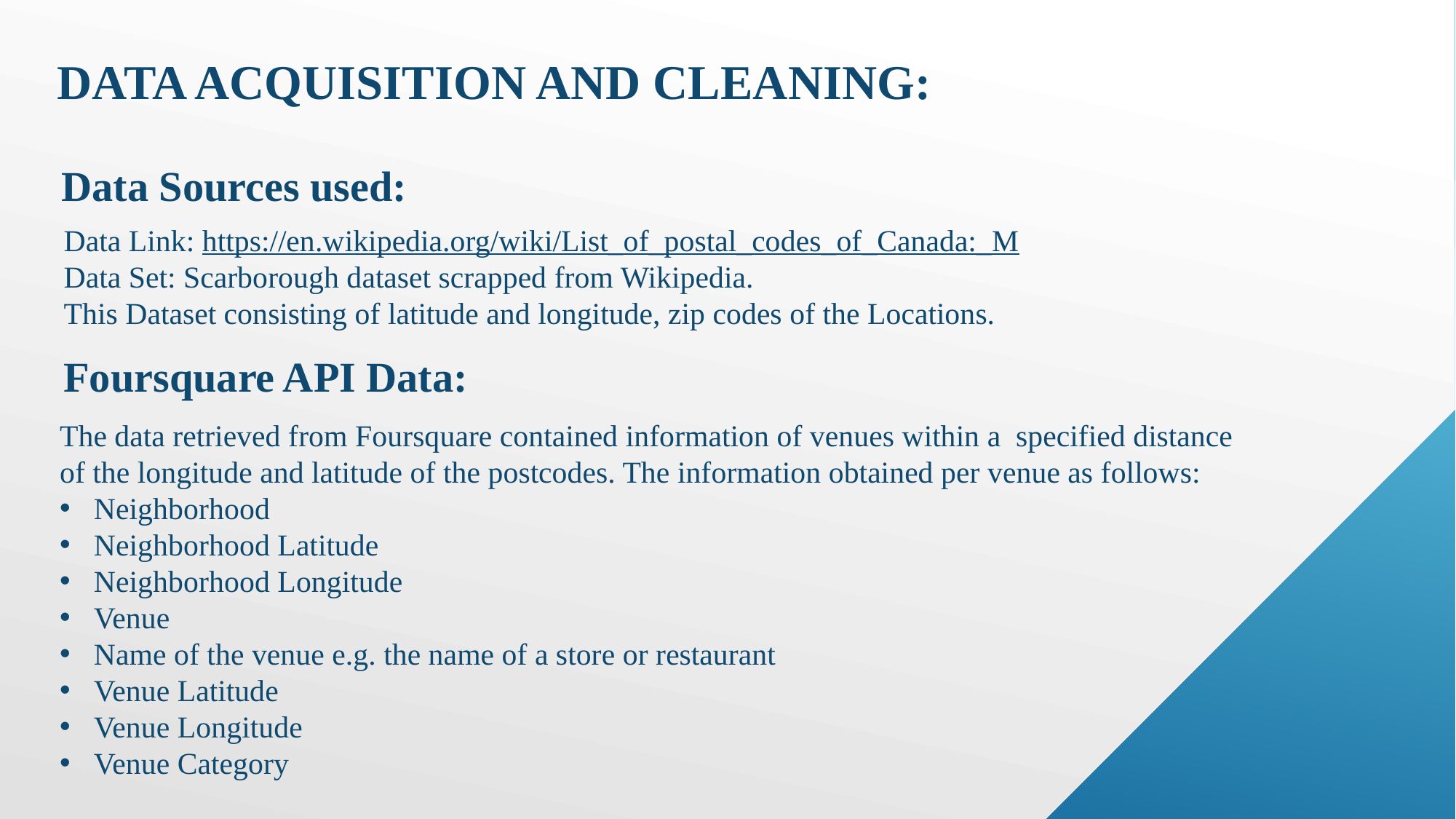

DATA ACQUISITION AND CLEANING:
Data Sources used:
Data Link: https://en.wikipedia.org/wiki/List_of_postal_codes_of_Canada:_M
Data Set: Scarborough dataset scrapped from Wikipedia.
This Dataset consisting of latitude and longitude, zip codes of the Locations.
Foursquare API Data:
The data retrieved from Foursquare contained information of venues within a  specified distance
of the longitude and latitude of the postcodes. The information obtained per venue as follows:
Neighborhood
Neighborhood Latitude
Neighborhood Longitude
Venue
Name of the venue e.g. the name of a store or restaurant
Venue Latitude
Venue Longitude
Venue Category